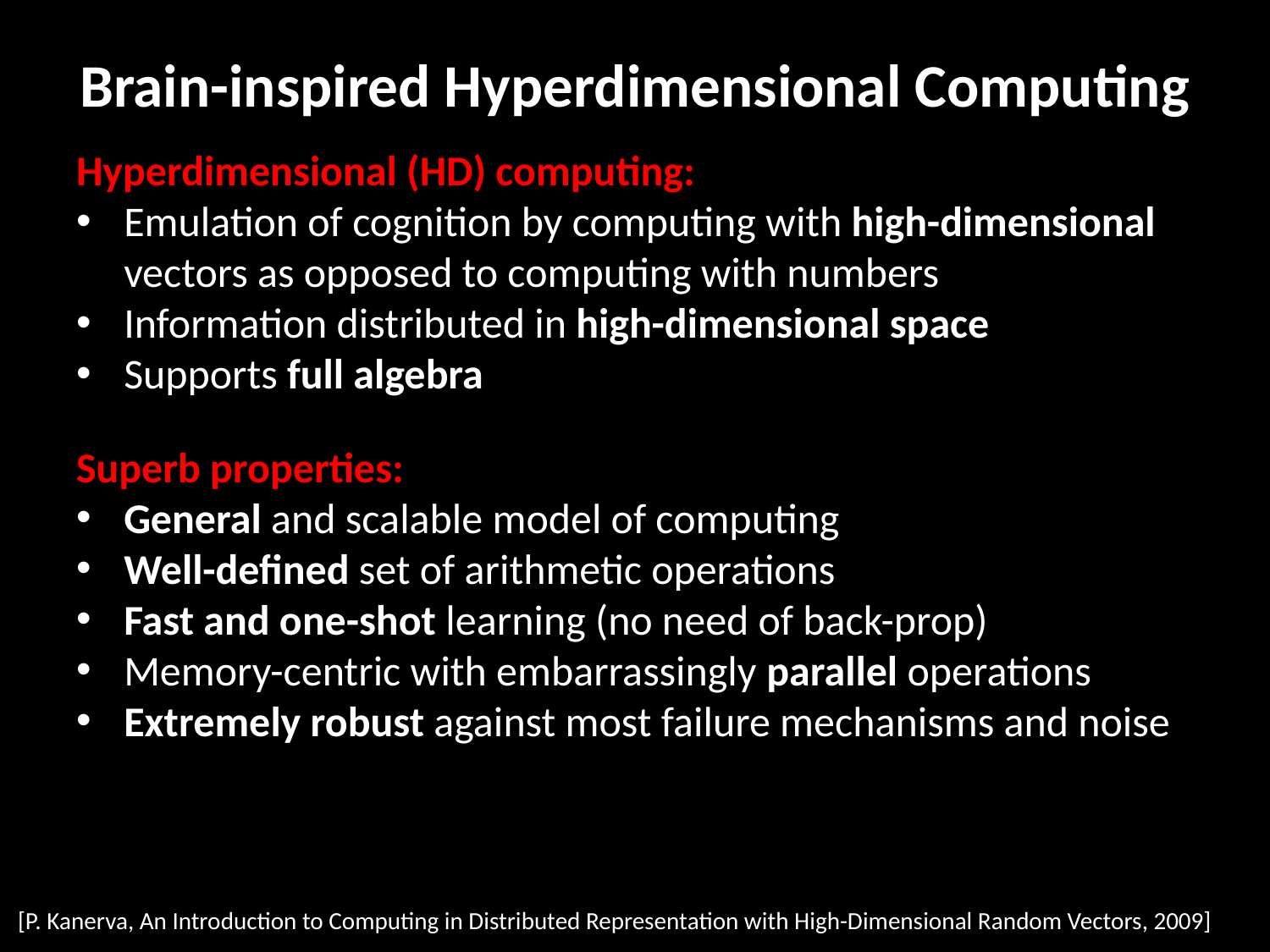

# Brain-inspired Hyperdimensional Computing
Hyperdimensional (HD) computing:
Emulation of cognition by computing with high-dimensional vectors as opposed to computing with numbers
Information distributed in high-dimensional space
Supports full algebra
Superb properties:
General and scalable model of computing
Well-defined set of arithmetic operations
Fast and one-shot learning (no need of back-prop)
Memory-centric with embarrassingly parallel operations
Extremely robust against most failure mechanisms and noise
[P. Kanerva, An Introduction to Computing in Distributed Representation with High-Dimensional Random Vectors, 2009]